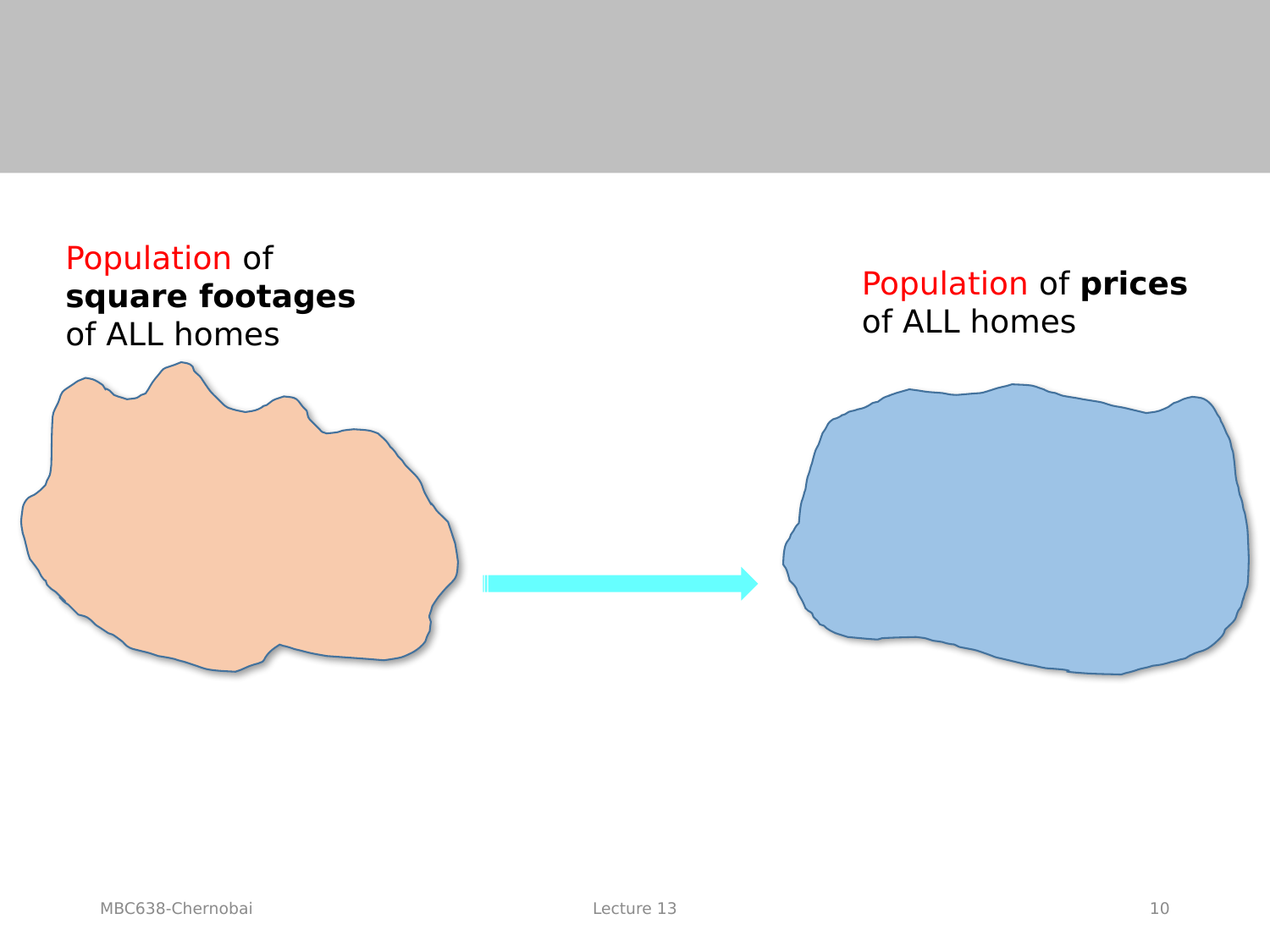

Population of square footages of ALL homes
Population of prices of ALL homes

MBC638-Chernobai
Lecture 13
10